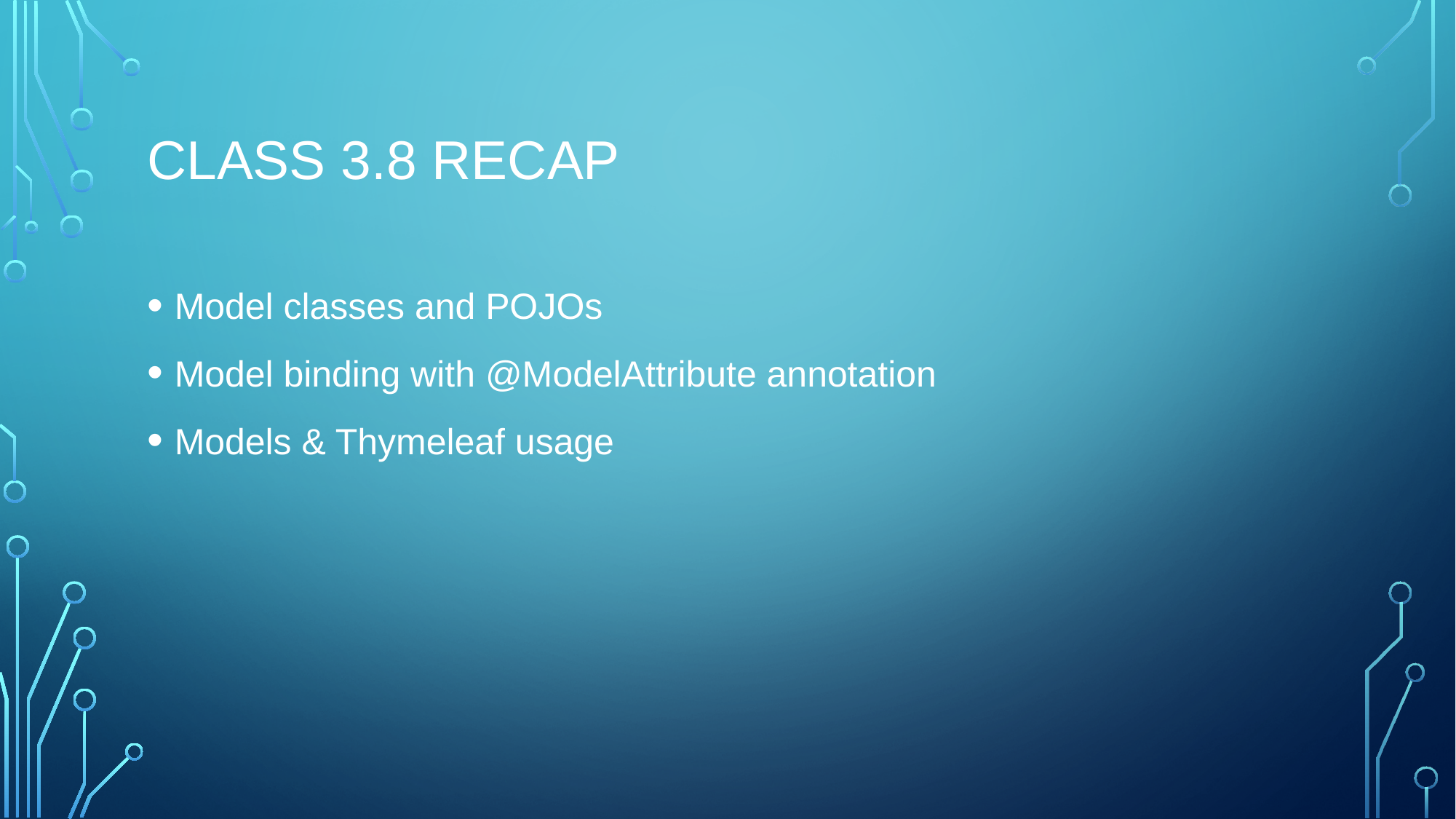

# Class 3.8 recap
Model classes and POJOs
Model binding with @ModelAttribute annotation
Models & Thymeleaf usage